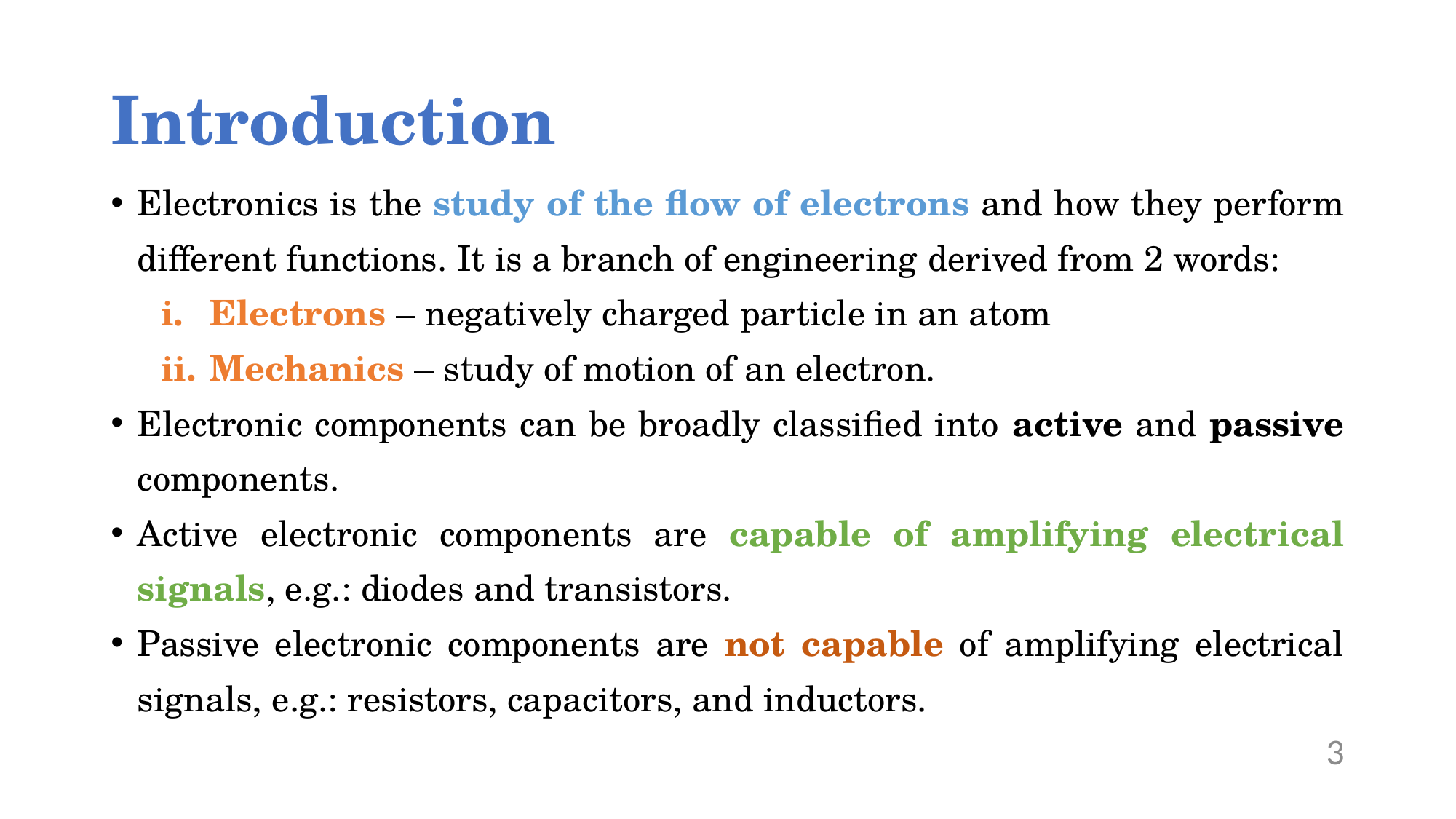

# Introduction
Electronics is the study of the flow of electrons and how they perform different functions. It is a branch of engineering derived from 2 words:
Electrons – negatively charged particle in an atom
Mechanics – study of motion of an electron.
Electronic components can be broadly classified into active and passive components.
Active electronic components are capable of amplifying electrical signals, e.g.: diodes and transistors.
Passive electronic components are not capable of amplifying electrical signals, e.g.: resistors, capacitors, and inductors.
3